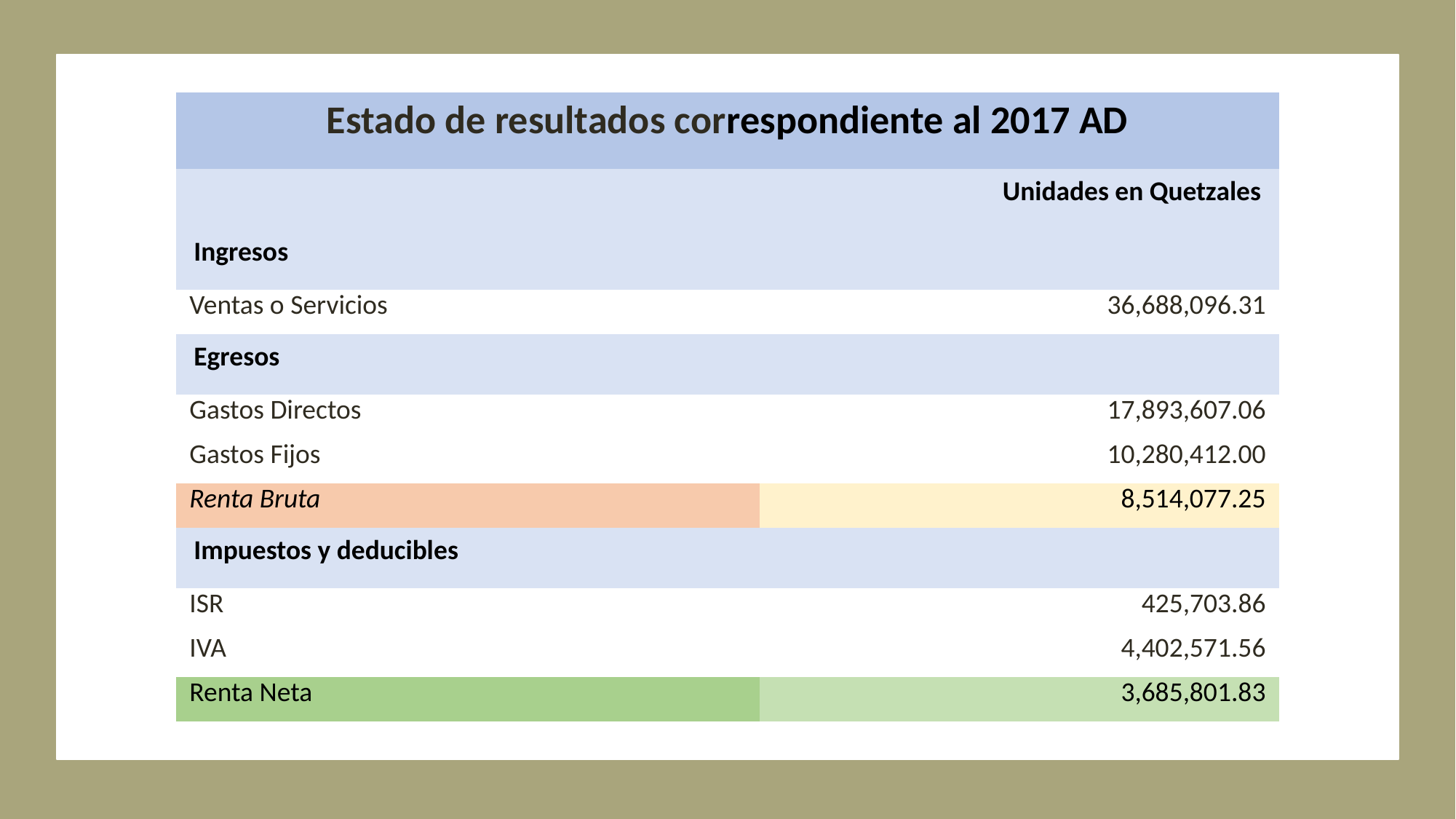

| Estado de resultados correspondiente al 2017 AD |  |
| --- | --- |
| Unidades en Quetzales |  |
| Ingresos |  |
| Ventas o Servicios | 36,688,096.31 |
| Egresos |  |
| Gastos Directos | 17,893,607.06 |
| Gastos Fijos | 10,280,412.00 |
| Renta Bruta | 8,514,077.25 |
| Impuestos y deducibles |  |
| ISR | 425,703.86 |
| IVA | 4,402,571.56 |
| Renta Neta | 3,685,801.83 |